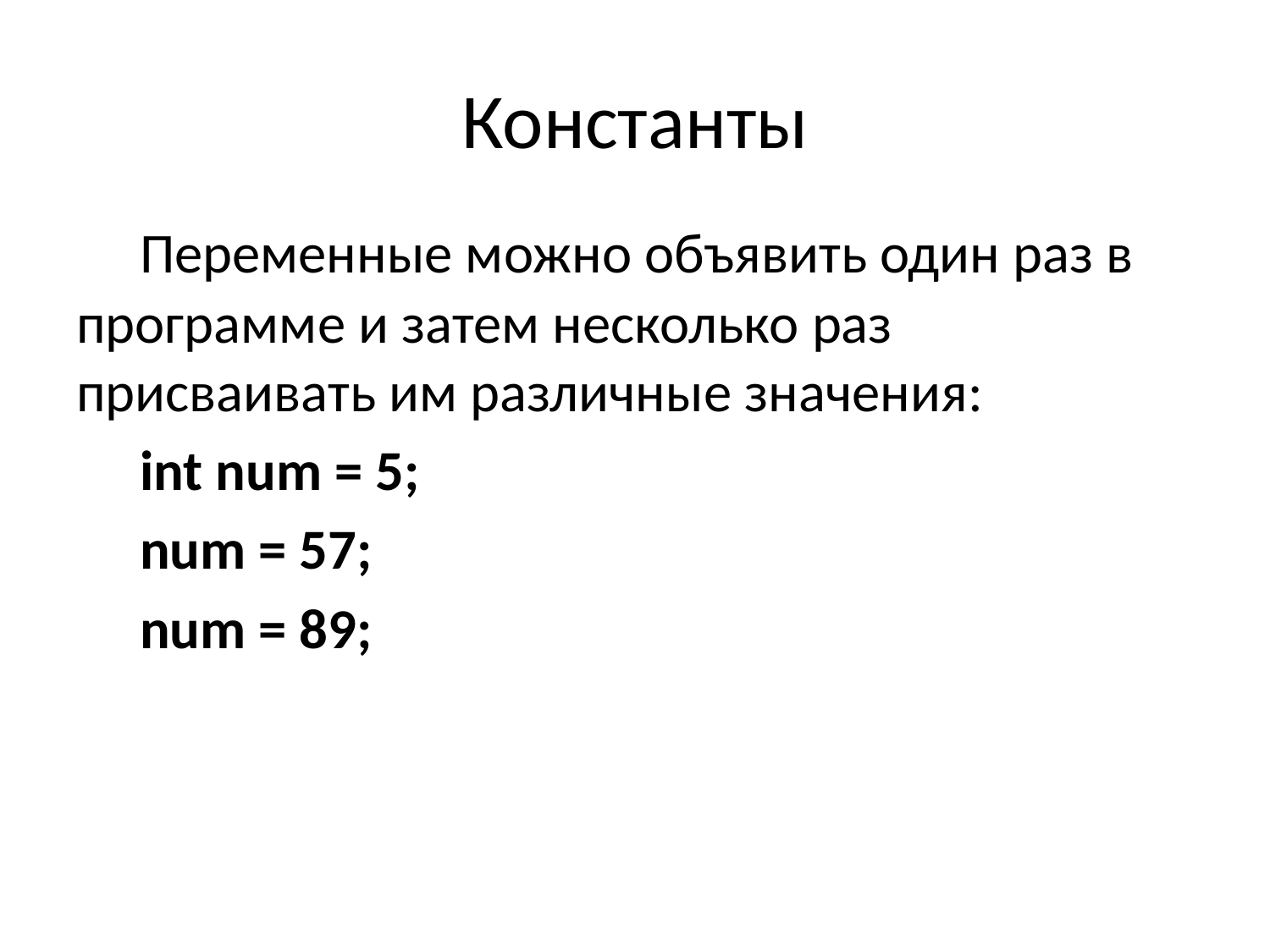

# Константы
    Переменные можно объявить один раз в программе и затем несколько раз присваивать им различные значения:
     int num = 5;
     num = 57;
     num = 89;